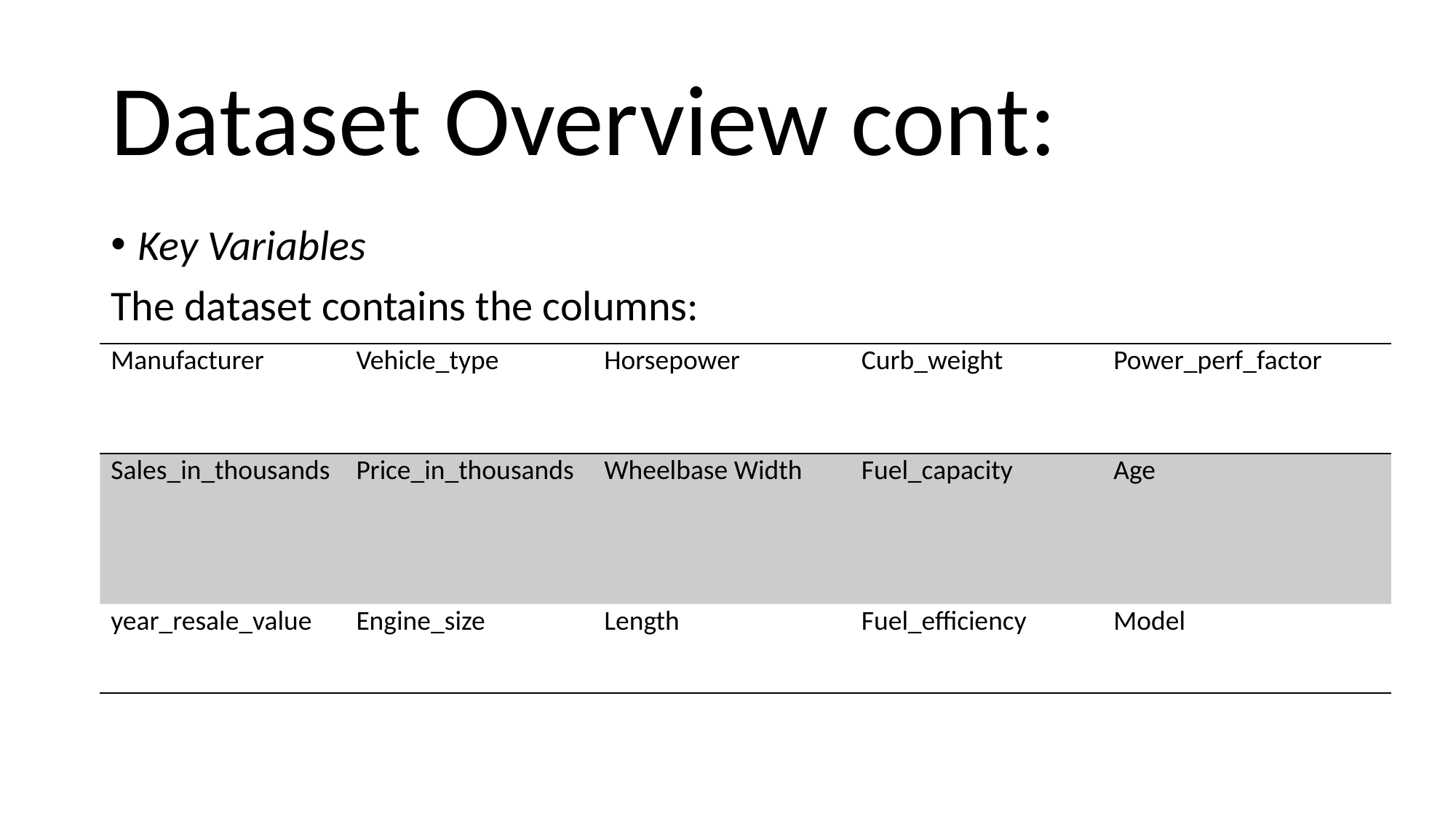

# Dataset Overview cont:
Key Variables
The dataset contains the columns:

| Manufacturer | Vehicle\_type | Horsepower | Curb\_weight | Power\_perf\_factor |  |
| --- | --- | --- | --- | --- | --- |
| Sales\_in\_thousands | Price\_in\_thousands | Wheelbase Width | Fuel\_capacity | Age |  |
| year\_resale\_value | Engine\_size | Length | Fuel\_efficiency | Model |  |